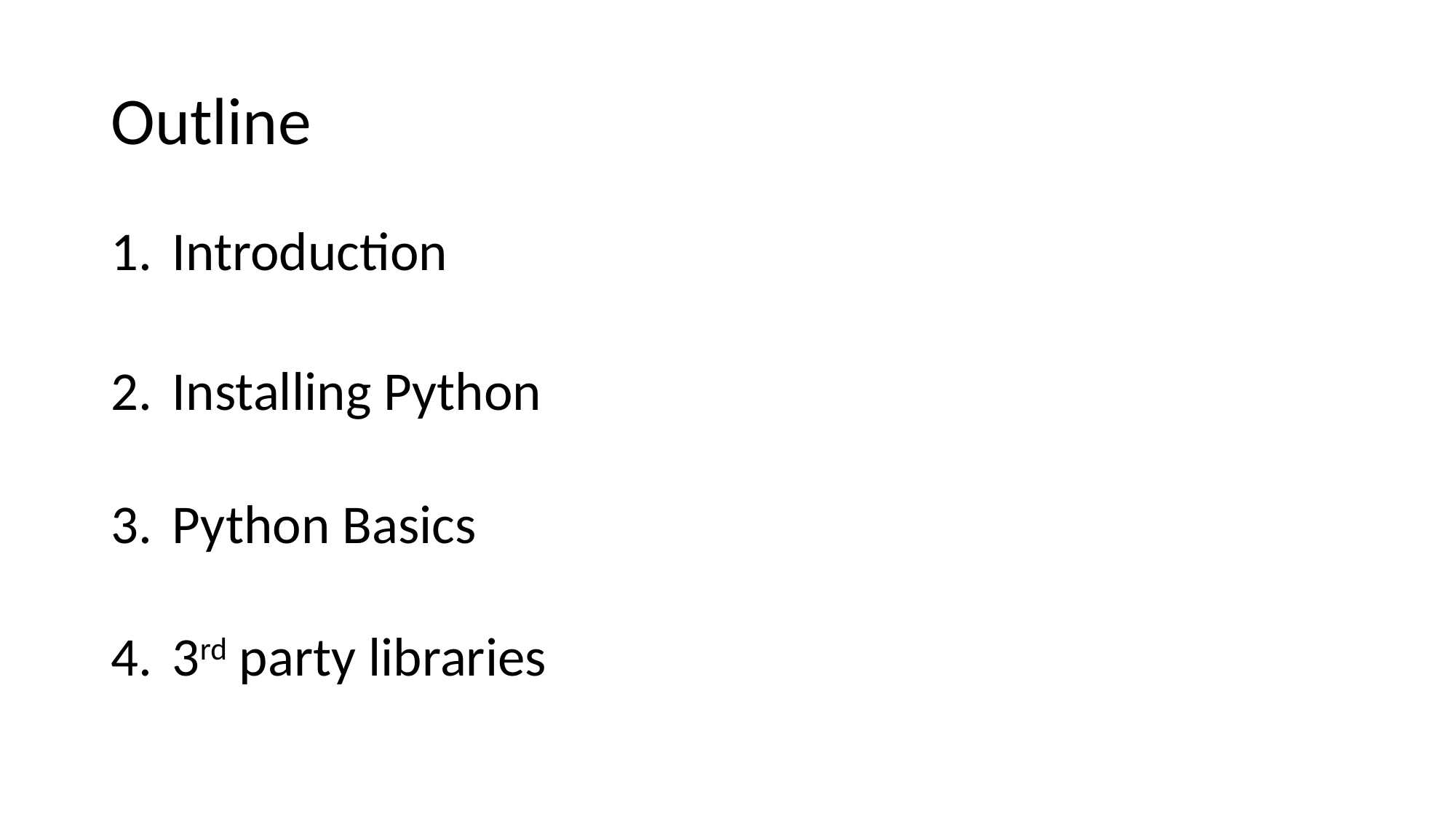

# Outline
Introduction
Installing Python
Python Basics
3rd party libraries